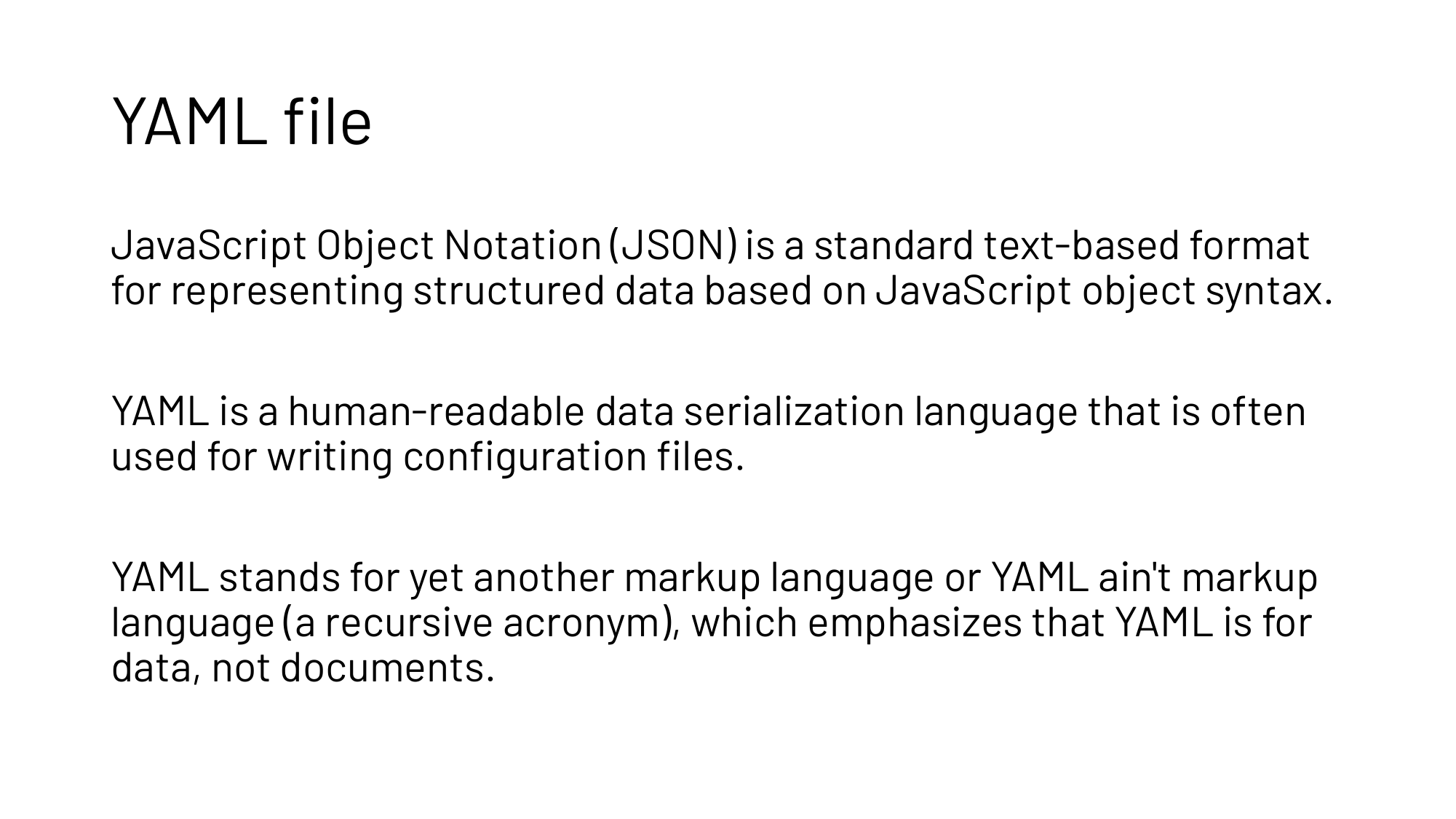

# YAML file
JavaScript Object Notation (JSON) is a standard text-based format for representing structured data based on JavaScript object syntax.

YAML is a human-readable data serialization language that is often used for writing configuration files.

YAML stands for yet another markup language or YAML ain't markup language (a recursive acronym), which emphasizes that YAML is for data, not documents.